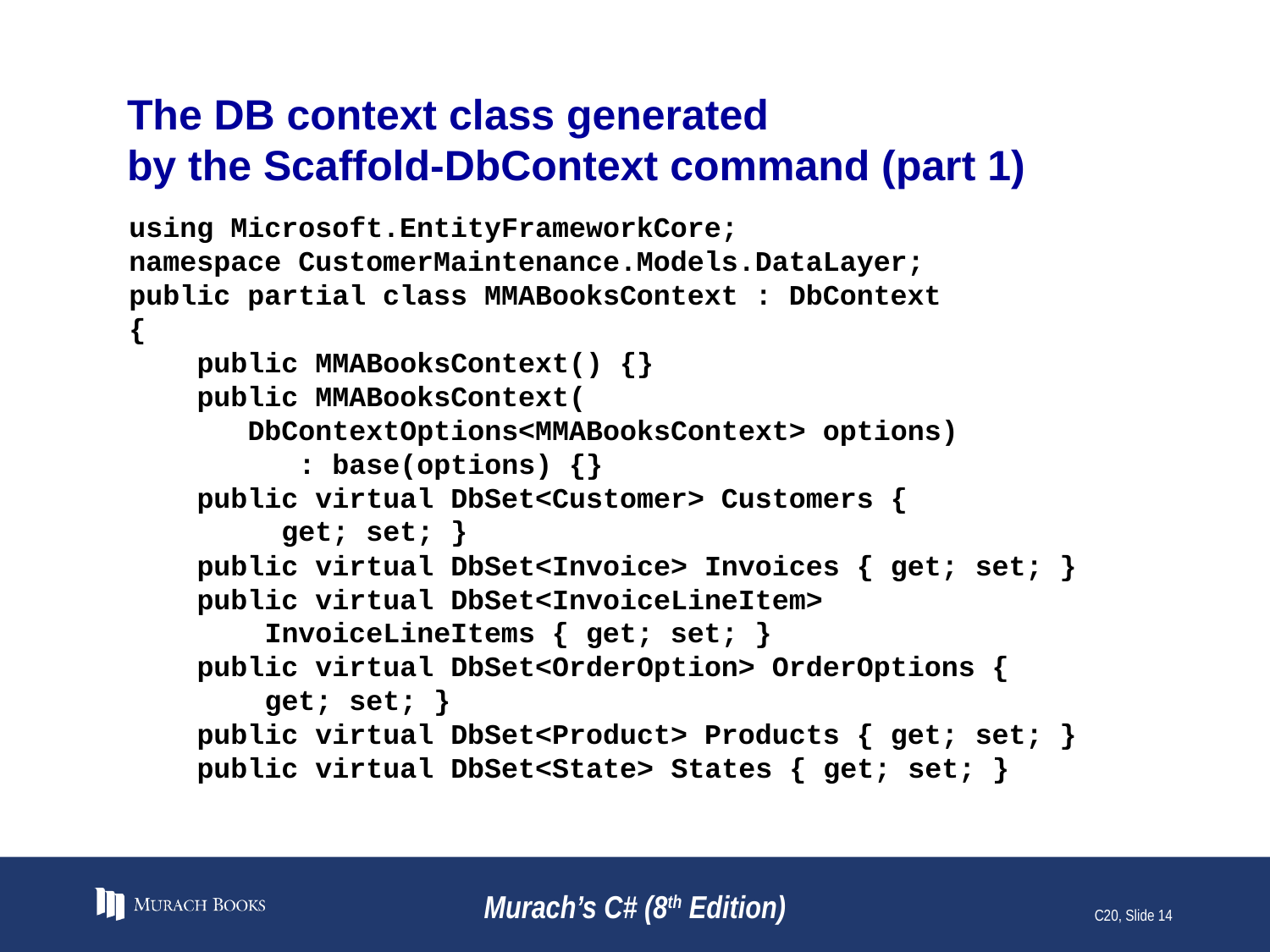

# The DB context class generated by the Scaffold-DbContext command (part 1)
using Microsoft.EntityFrameworkCore;
namespace CustomerMaintenance.Models.DataLayer;
public partial class MMABooksContext : DbContext
{
    public MMABooksContext() {}
    public MMABooksContext(
       DbContextOptions<MMABooksContext> options)
          : base(options) {}
    public virtual DbSet<Customer> Customers {
         get; set; }
    public virtual DbSet<Invoice> Invoices { get; set; }
    public virtual DbSet<InvoiceLineItem>
        InvoiceLineItems { get; set; }
    public virtual DbSet<OrderOption> OrderOptions {
        get; set; }
    public virtual DbSet<Product> Products { get; set; }
    public virtual DbSet<State> States { get; set; }

Murach’s C# (8th Edition)

C20, Slide 14